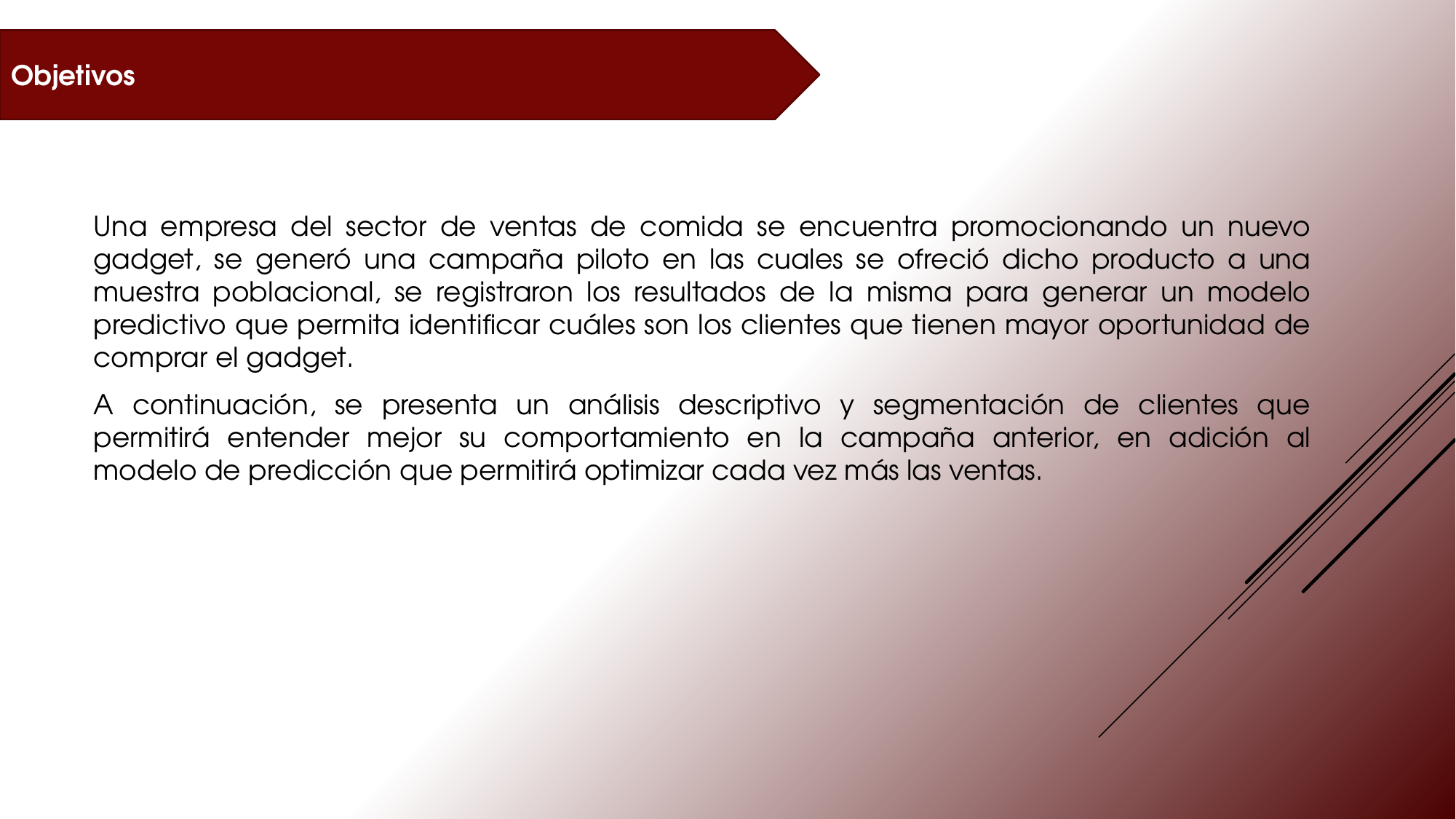

Objetivos
Una empresa del sector de ventas de comida se encuentra promocionando un nuevo gadget, se generó una campaña piloto en las cuales se ofreció dicho producto a una muestra poblacional, se registraron los resultados de la misma para generar un modelo predictivo que permita identificar cuáles son los clientes que tienen mayor oportunidad de comprar el gadget.
A continuación, se presenta un análisis descriptivo y segmentación de clientes que permitirá entender mejor su comportamiento en la campaña anterior, en adición al modelo de predicción que permitirá optimizar cada vez más las ventas.